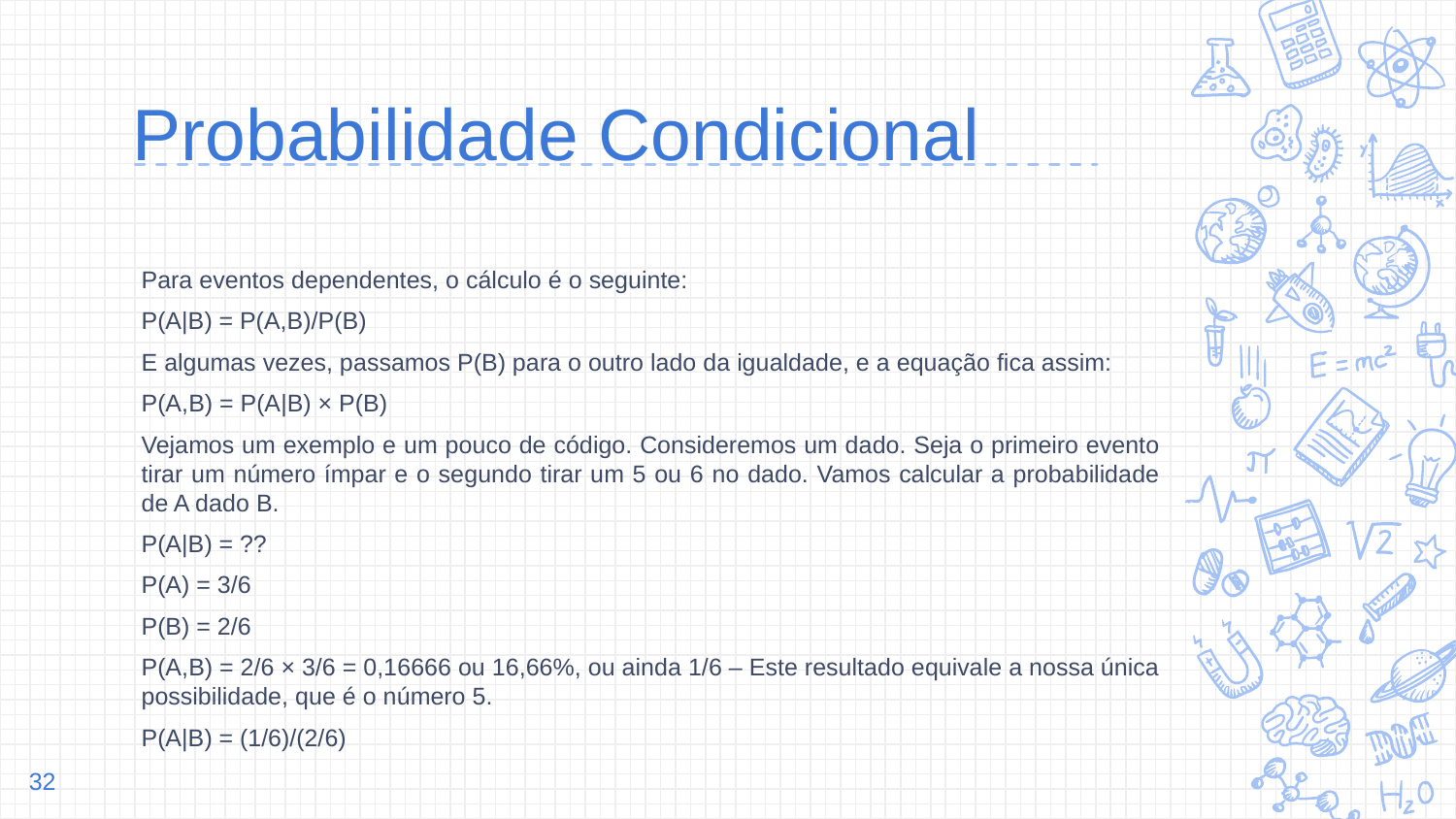

# Probabilidade Condicional
Para eventos dependentes, o cálculo é o seguinte:
P(A|B) = P(A,B)/P(B)
E algumas vezes, passamos P(B) para o outro lado da igualdade, e a equação fica assim:
P(A,B) = P(A|B) × P(B)
Vejamos um exemplo e um pouco de código. Consideremos um dado. Seja o primeiro evento tirar um número ímpar e o segundo tirar um 5 ou 6 no dado. Vamos calcular a probabilidade de A dado B.
P(A|B) = ??
P(A) = 3/6
P(B) = 2/6
P(A,B) = 2/6 × 3/6 = 0,16666 ou 16,66%, ou ainda 1/6 – Este resultado equivale a nossa única possibilidade, que é o número 5.
P(A|B) = (1/6)/(2/6)
32